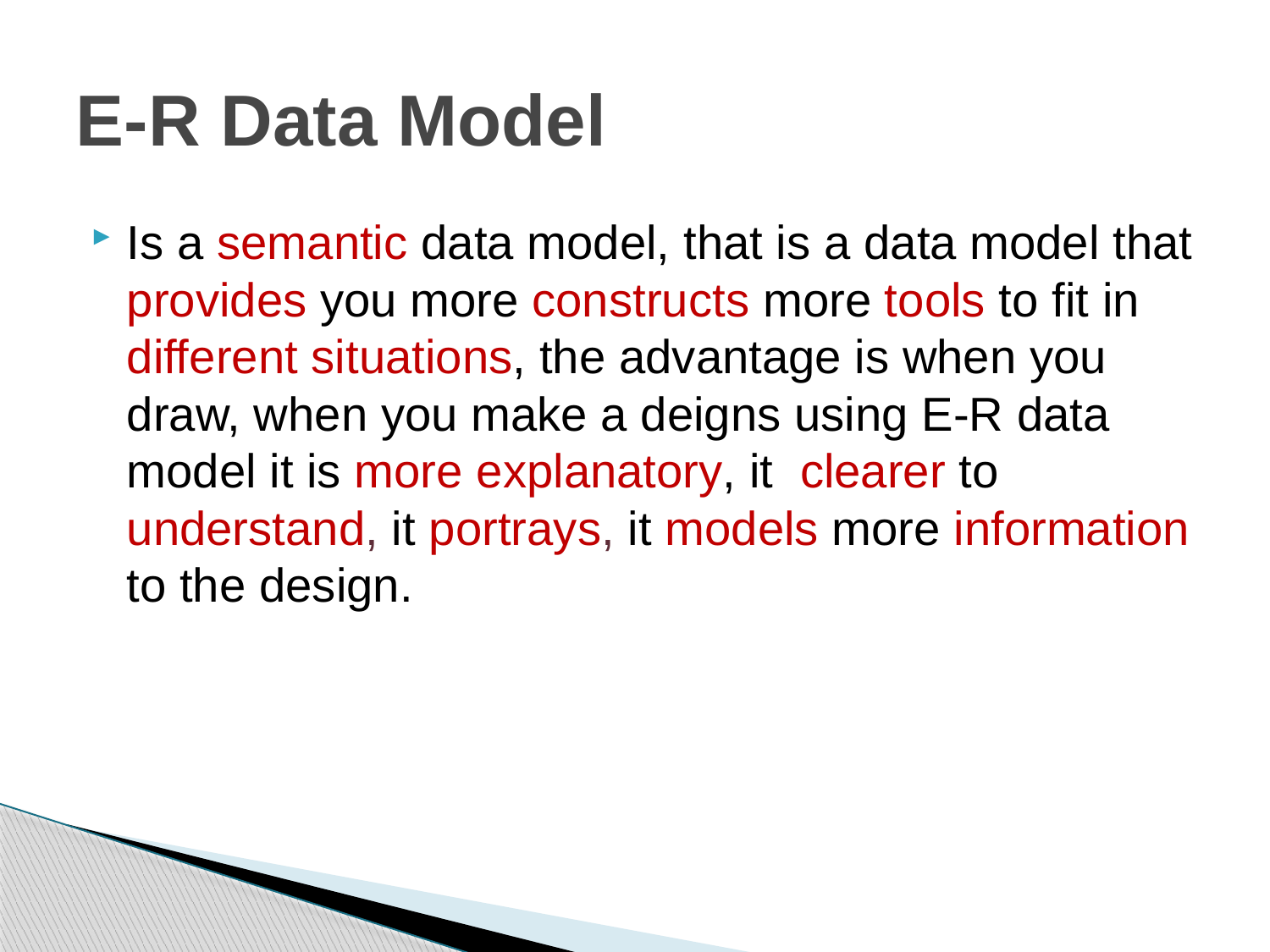

# E-R Data Model
Is a semantic data model, that is a data model that provides you more constructs more tools to fit in different situations, the advantage is when you draw, when you make a deigns using E-R data model it is more explanatory, it  clearer to understand, it portrays, it models more information to the design.